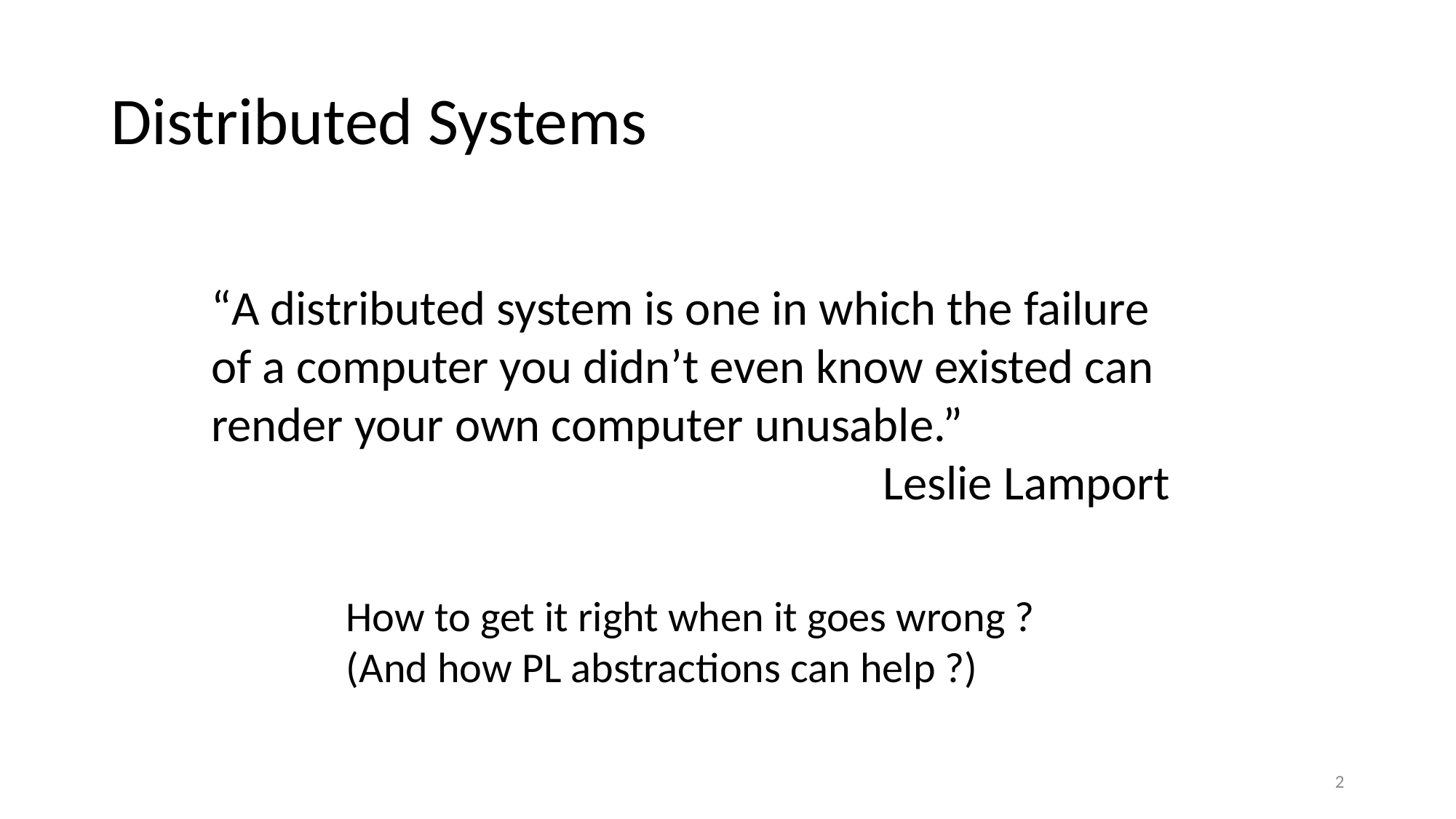

# Distributed Systems
“A distributed system is one in which the failure of a computer you didn’t even know existed can render your own computer unusable.”
Leslie Lamport
How to get it right when it goes wrong ?
(And how PL abstractions can help ?)
2